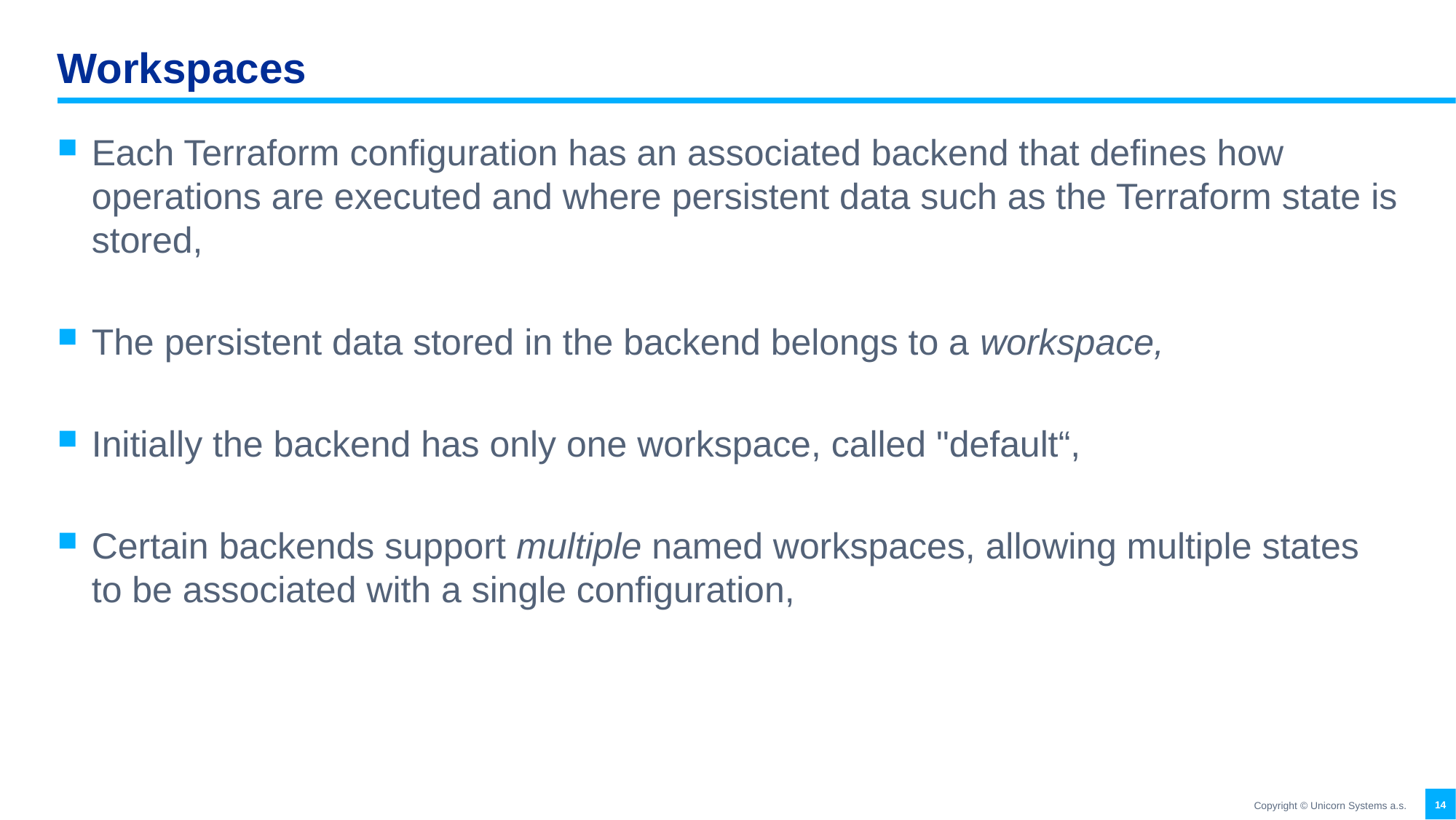

# Workspaces
Each Terraform configuration has an associated backend that defines how operations are executed and where persistent data such as the Terraform state is stored,

The persistent data stored in the backend belongs to a workspace,

Initially the backend has only one workspace, called "default“,

Certain backends support multiple named workspaces, allowing multiple states to be associated with a single configuration,

14
Copyright © Unicorn Systems a.s.